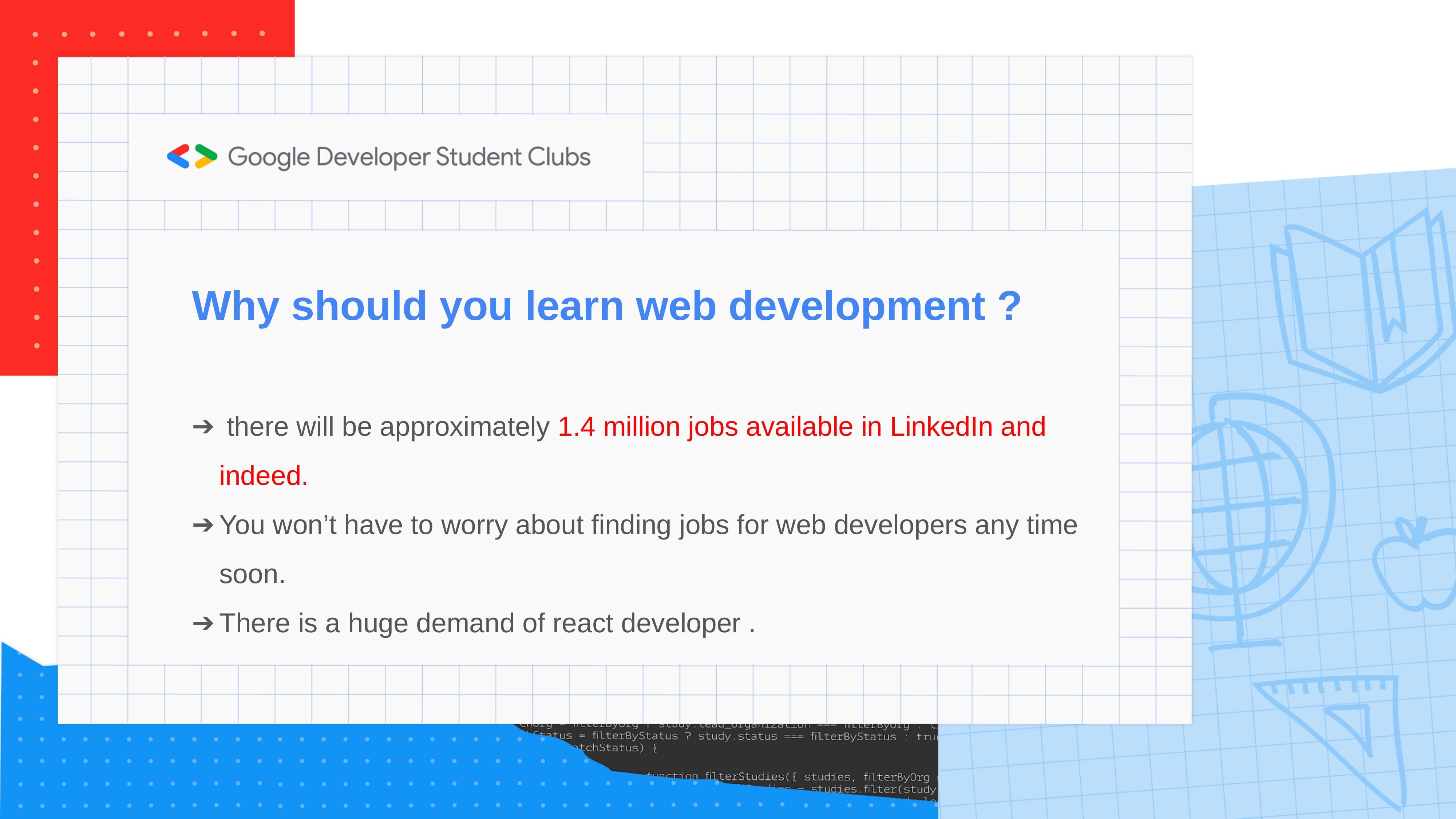

Why should you learn web development ?
 there will be approximately 1.4 million jobs available in LinkedIn and indeed.
You won’t have to worry about finding jobs for web developers any time soon.
There is a huge demand of react developer .